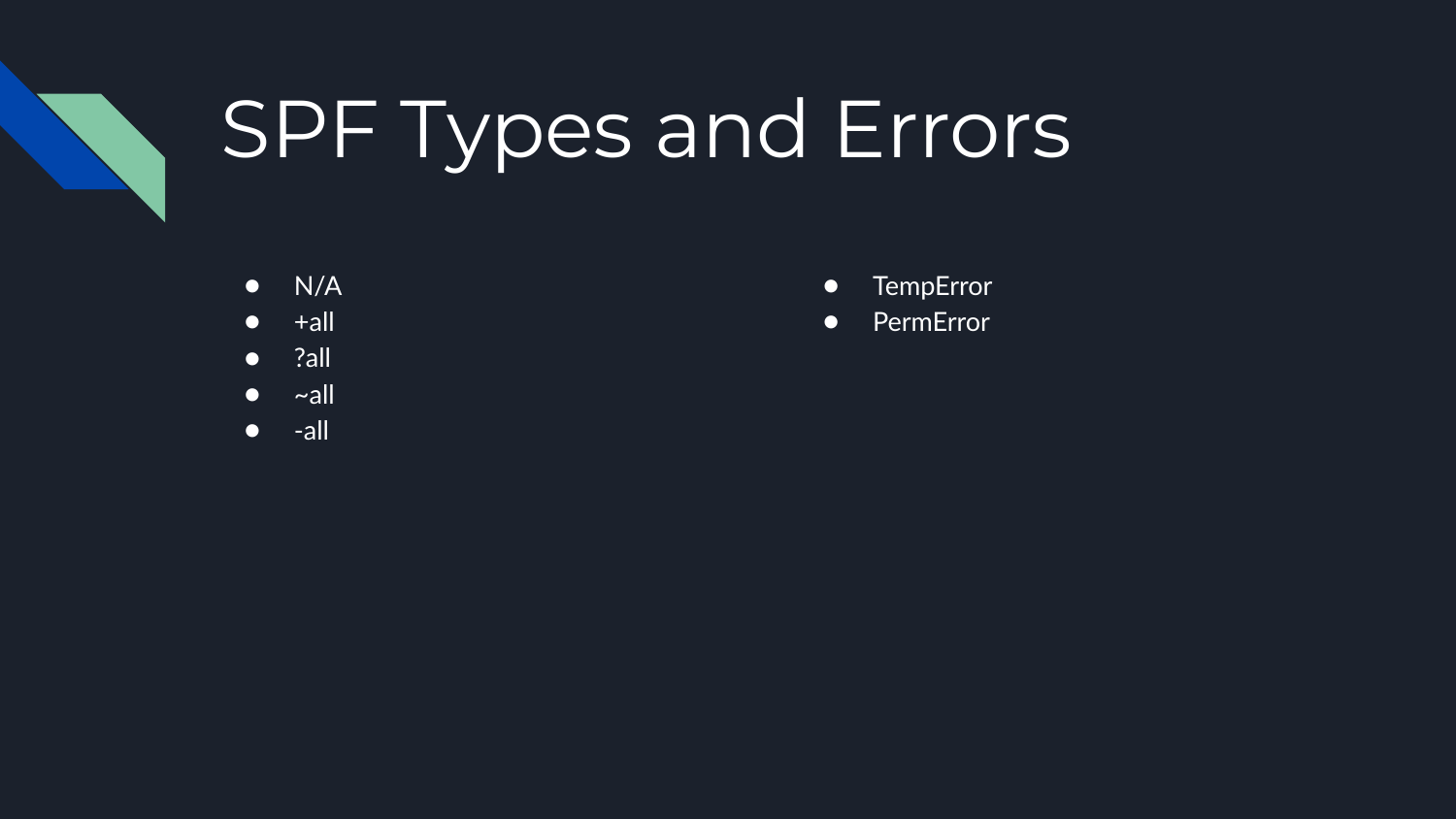

# SPF Types and Errors
N/A
+all
?all
~all
-all
TempError
PermError